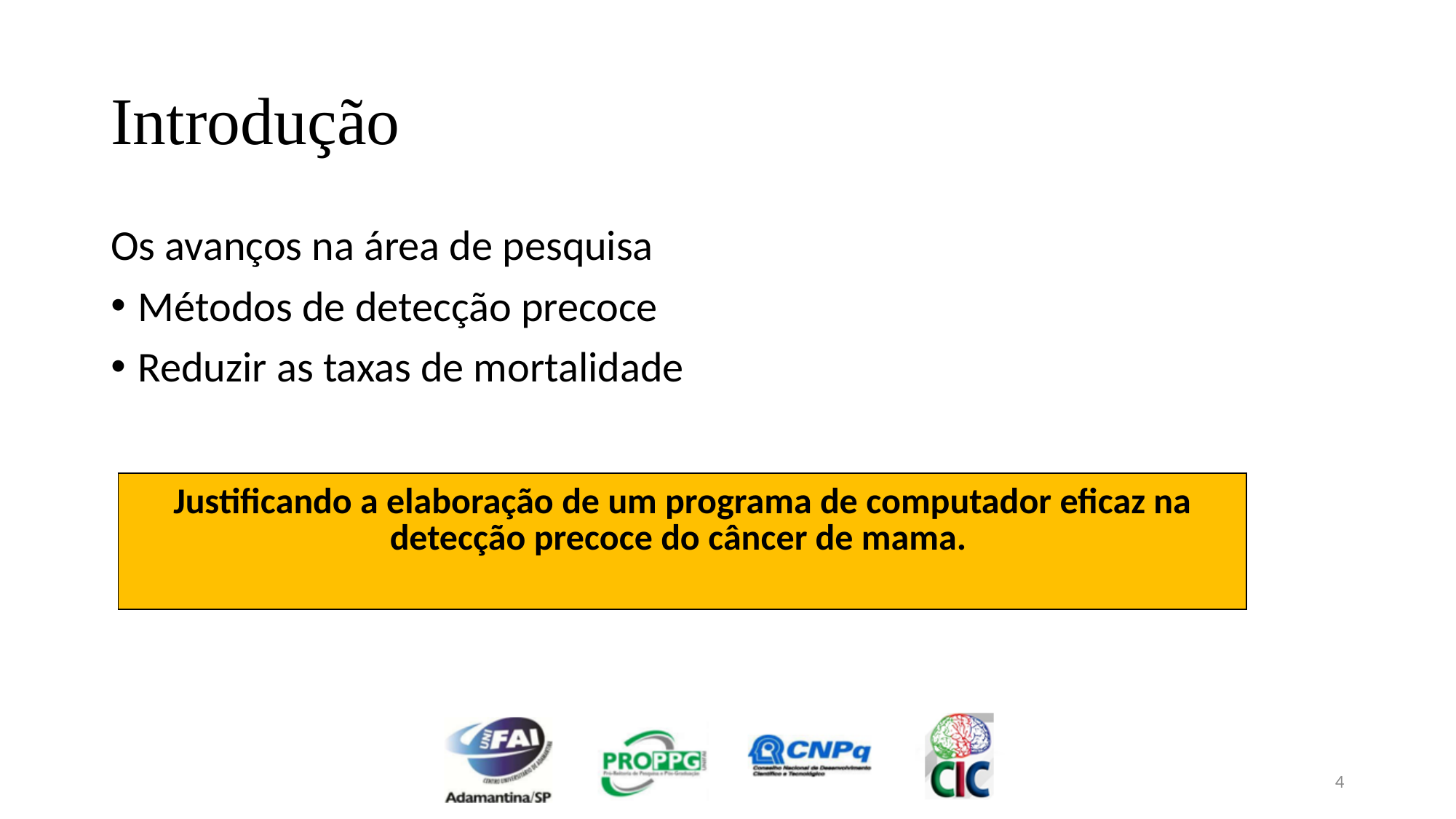

# Introdução
Os avanços na área de pesquisa
Métodos de detecção precoce
Reduzir as taxas de mortalidade

| Justificando a elaboração de um programa de computador eficaz na detecção precoce do câncer de mama. |
| --- |
4